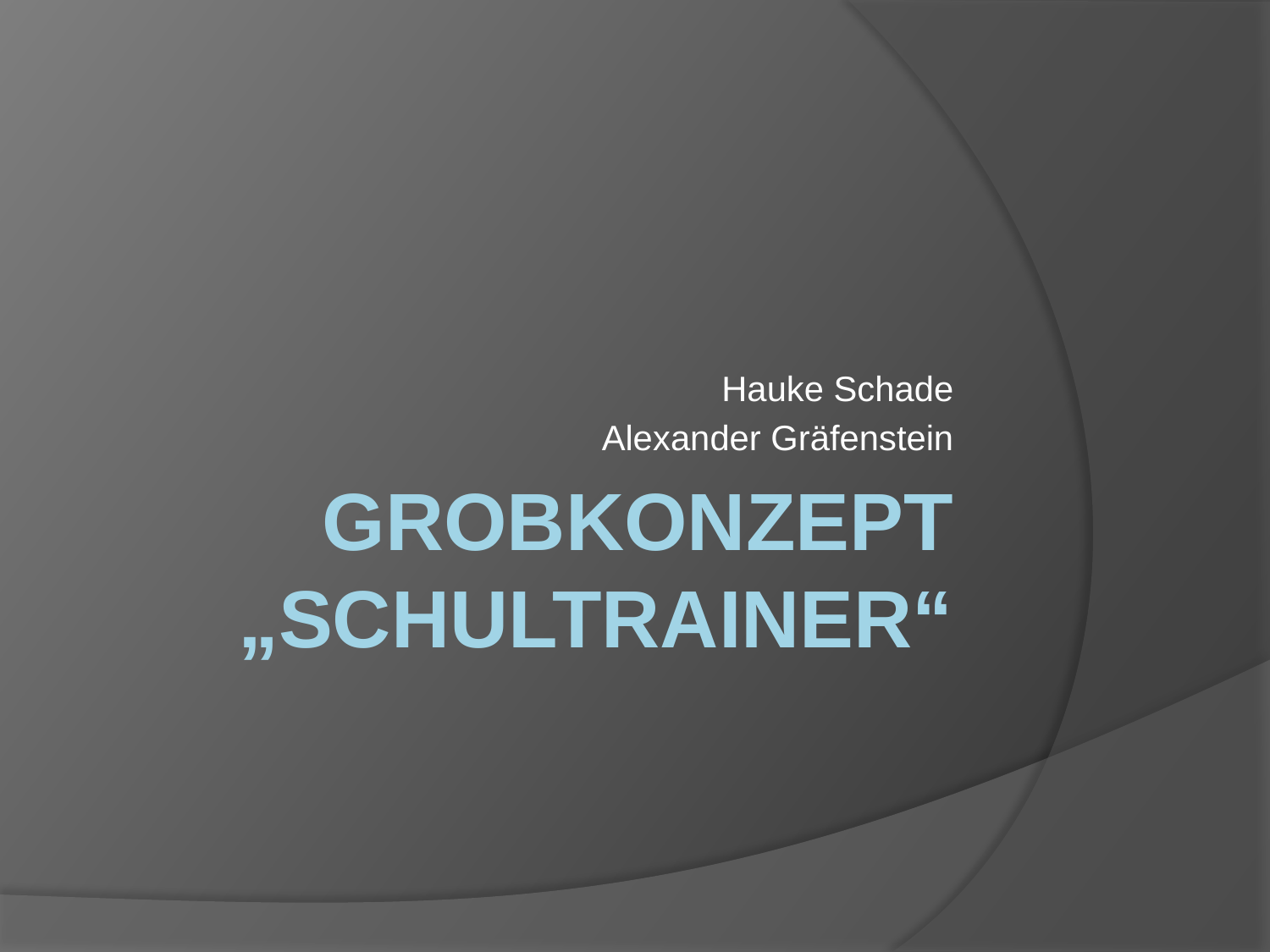

Hauke Schade
Alexander Gräfenstein
# Grobkonzept „Schultrainer“